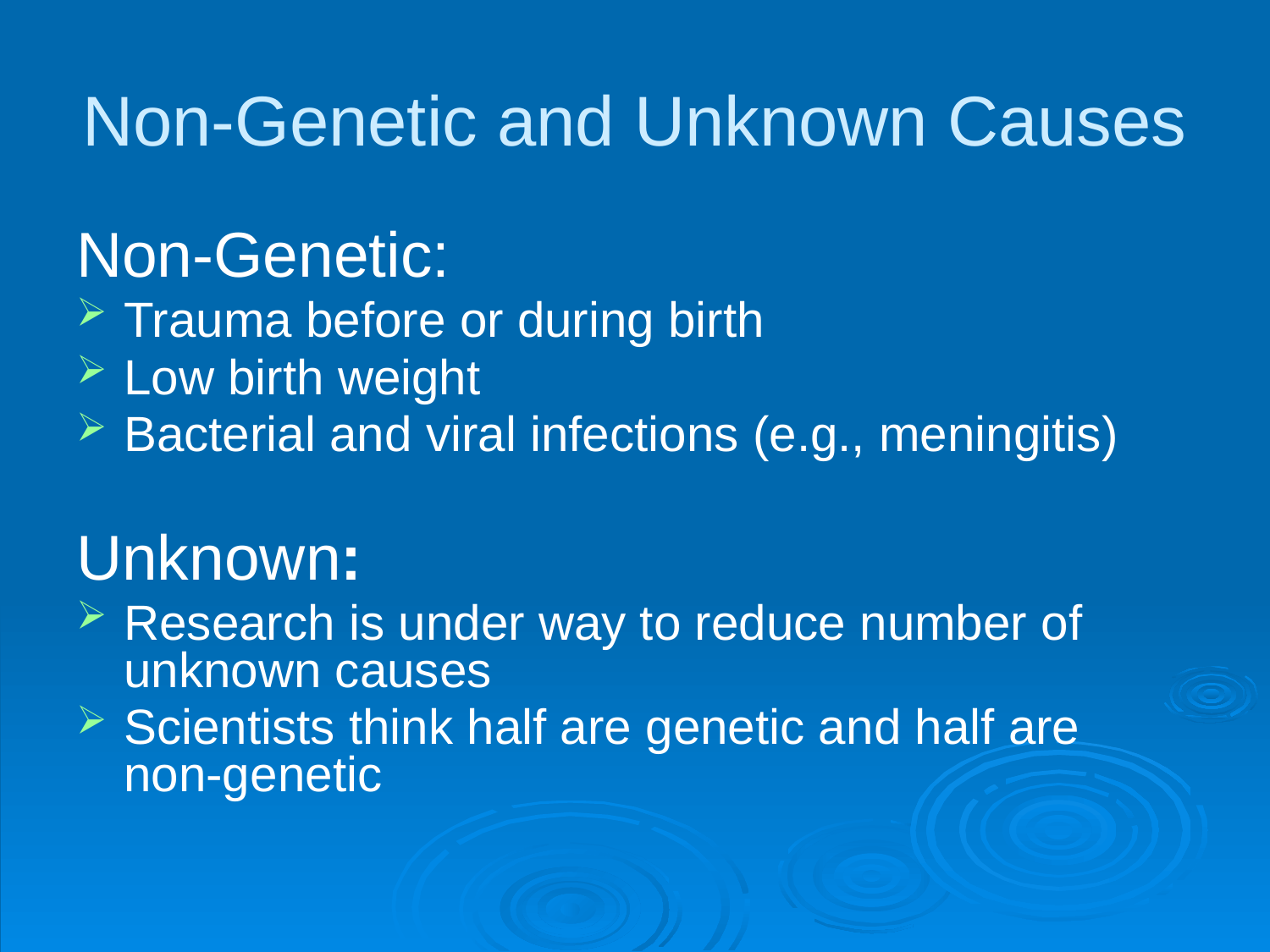

# Non-Genetic and Unknown Causes
Non-Genetic:
Trauma before or during birth
Low birth weight
Bacterial and viral infections (e.g., meningitis)

Unknown:
Research is under way to reduce number of unknown causes
Scientists think half are genetic and half are non-genetic